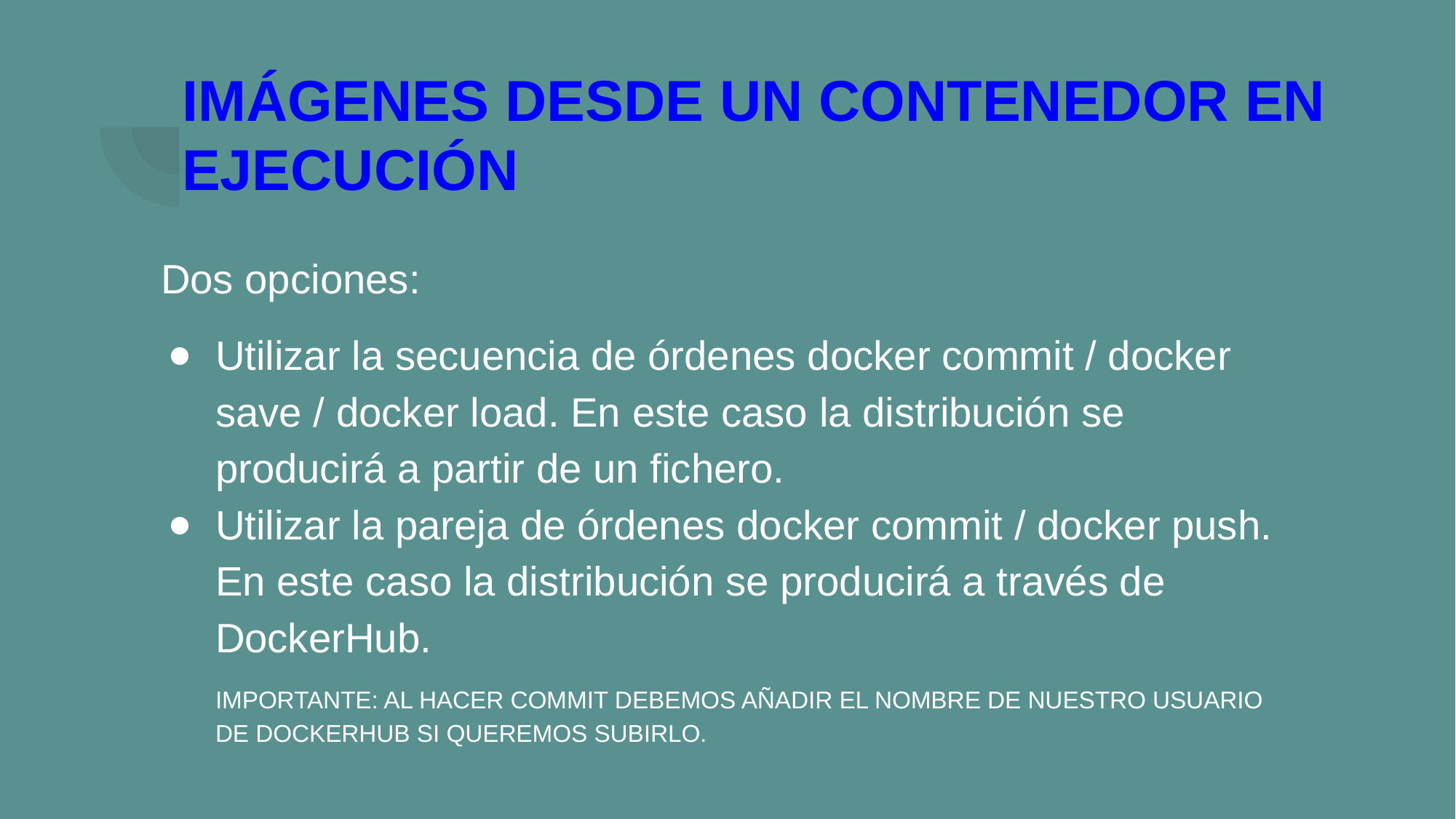

# IMÁGENES DESDE UN CONTENEDOR EN EJECUCIÓN

Dos opciones:
Utilizar la secuencia de órdenes docker commit / docker save / docker load. En este caso la distribución se producirá a partir de un fichero.
Utilizar la pareja de órdenes docker commit / docker push. En este caso la distribución se producirá a través de DockerHub.
IMPORTANTE: AL HACER COMMIT DEBEMOS AÑADIR EL NOMBRE DE NUESTRO USUARIO DE DOCKERHUB SI QUEREMOS SUBIRLO.